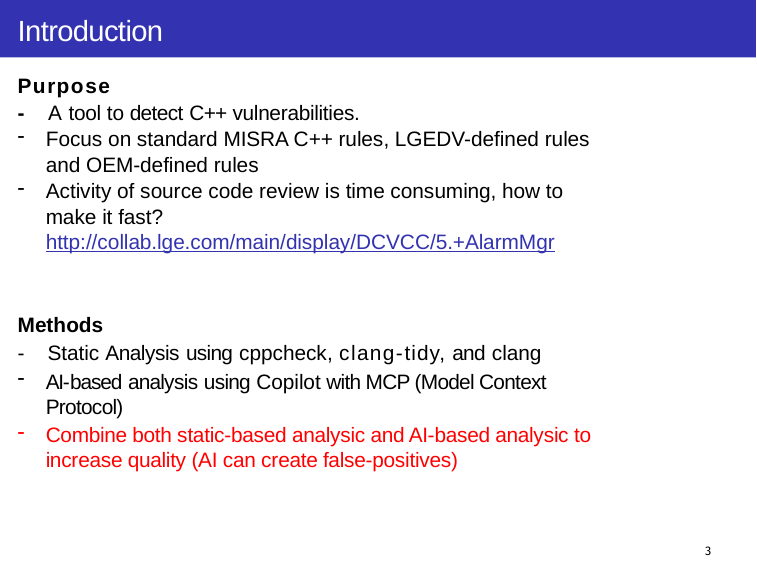

# Introduction
Purpose
-   A tool to detect C++ vulnerabilities.
Focus on standard MISRA C++ rules, LGEDV-defined rules and OEM-defined rules
Activity of source code review is time consuming, how to make it fast? http://collab.lge.com/main/display/DCVCC/5.+AlarmMgr

Methods
-    Static Analysis using cppcheck, clang-tidy, and clang
AI-based analysis using Copilot with MCP (Model Context Protocol)
Combine both static-based analysic and AI-based analysic to increase quality (AI can create false-positives)

3